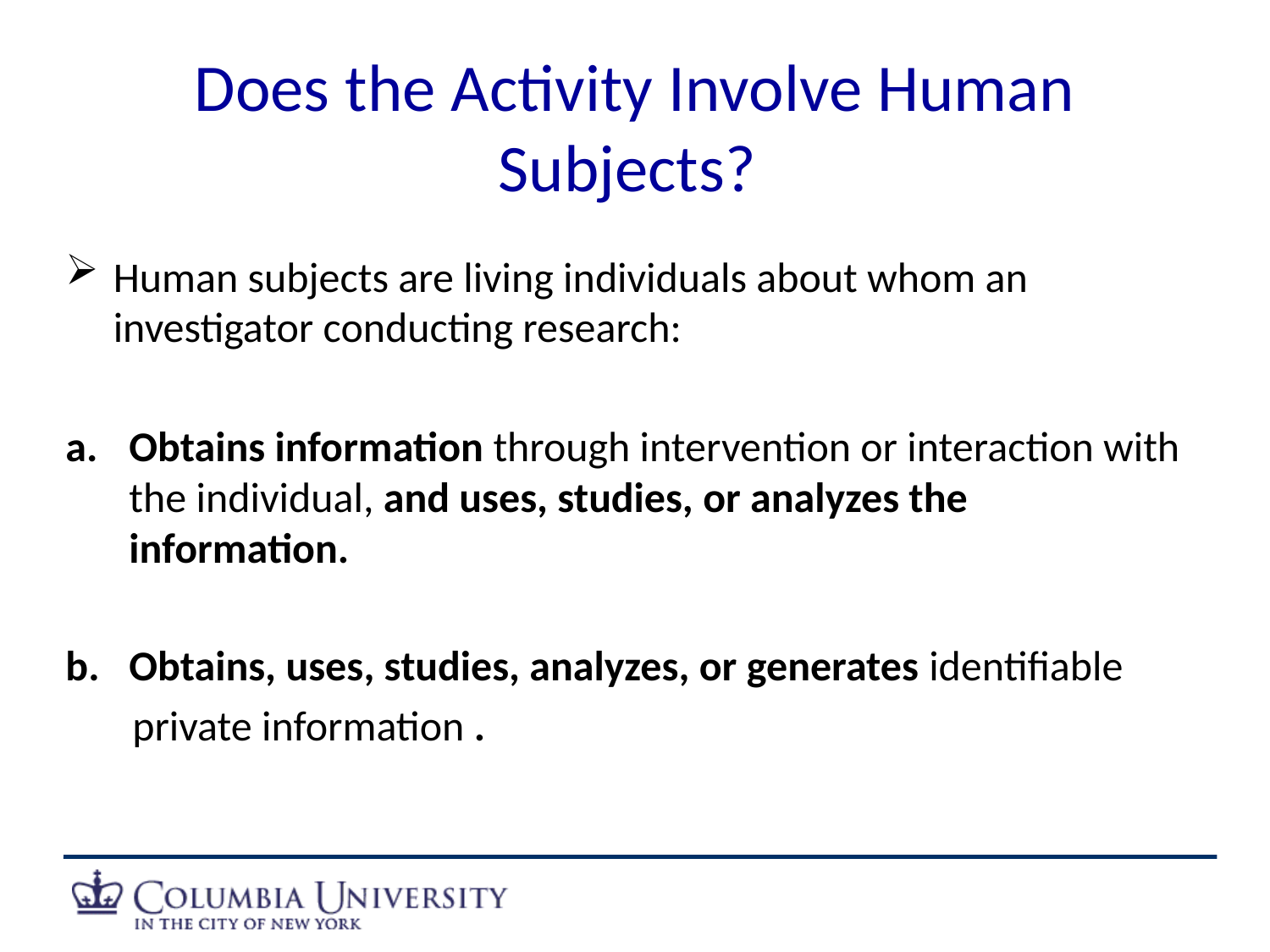

# Does the Activity Involve Human Subjects?
Human subjects are living individuals about whom an investigator conducting research:

Obtains information through intervention or interaction with the individual, and uses, studies, or analyzes the information.

Obtains, uses, studies, analyzes, or generates identifiable
       private information .